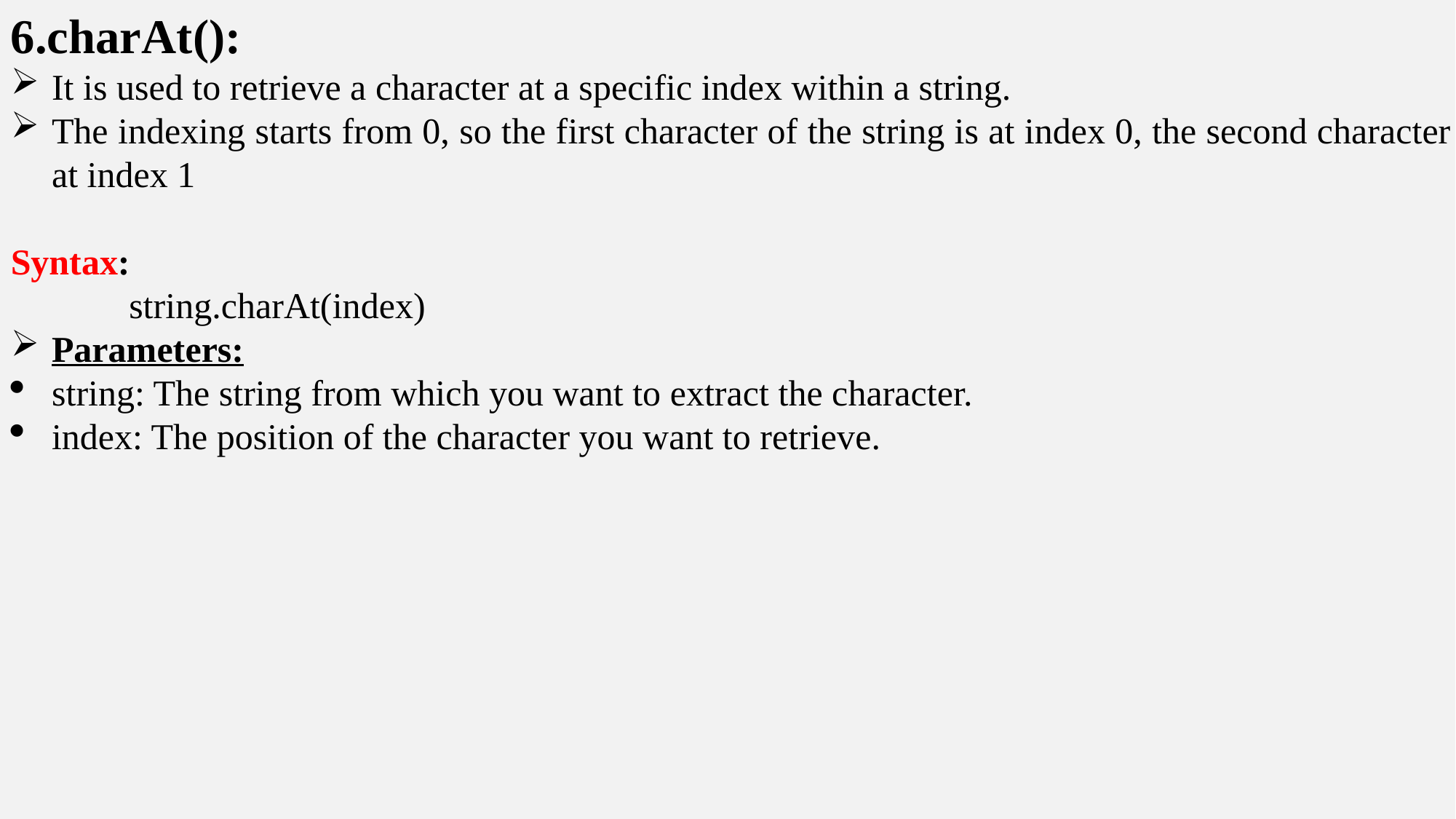

6.charAt():
It is used to retrieve a character at a specific index within a string.
The indexing starts from 0, so the first character of the string is at index 0, the second character is at index 1

Syntax:
	 string.charAt(index)
Parameters:
string: The string from which you want to extract the character.
index: The position of the character you want to retrieve.